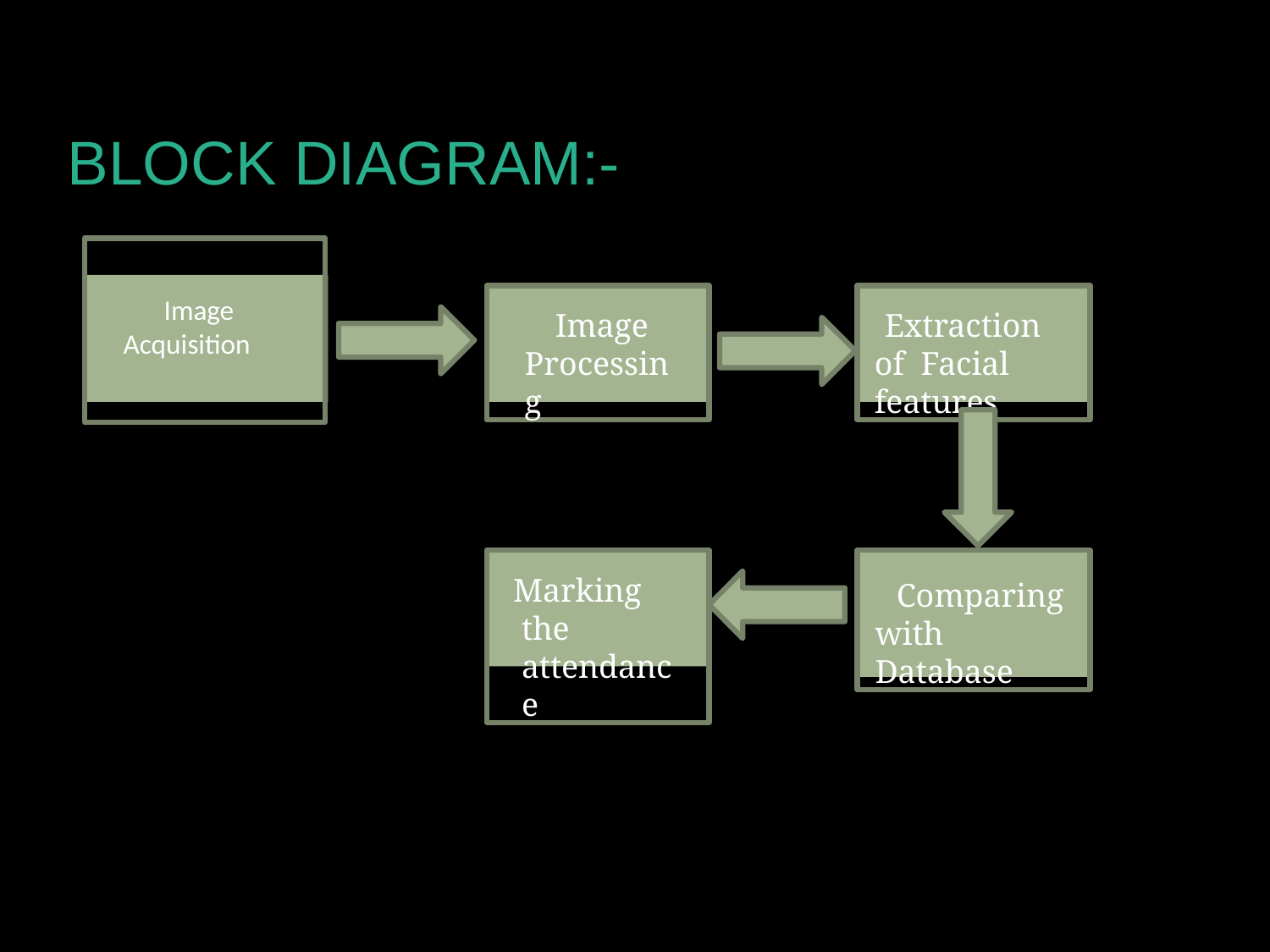

BLOCK DIAGRAM:-
# Image  Acquisition

Image  Processing

Extraction of  Facial features

Marking the  attendance

Comparing  with Database